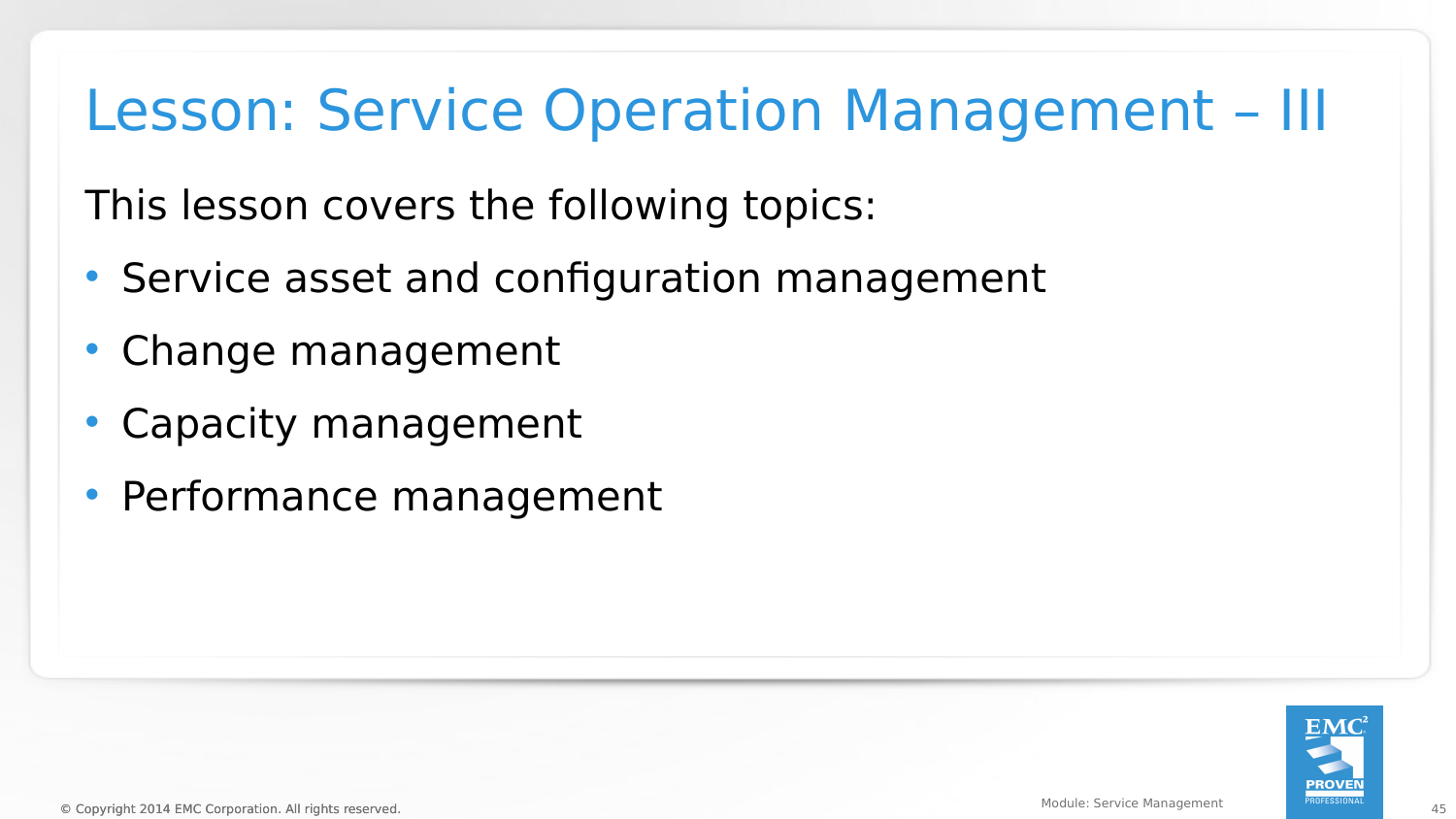

# Lesson: Service Operation Management – III
This lesson covers the following topics:
Service asset and configuration management
Change management
Capacity management
Performance management
Module: Service Management